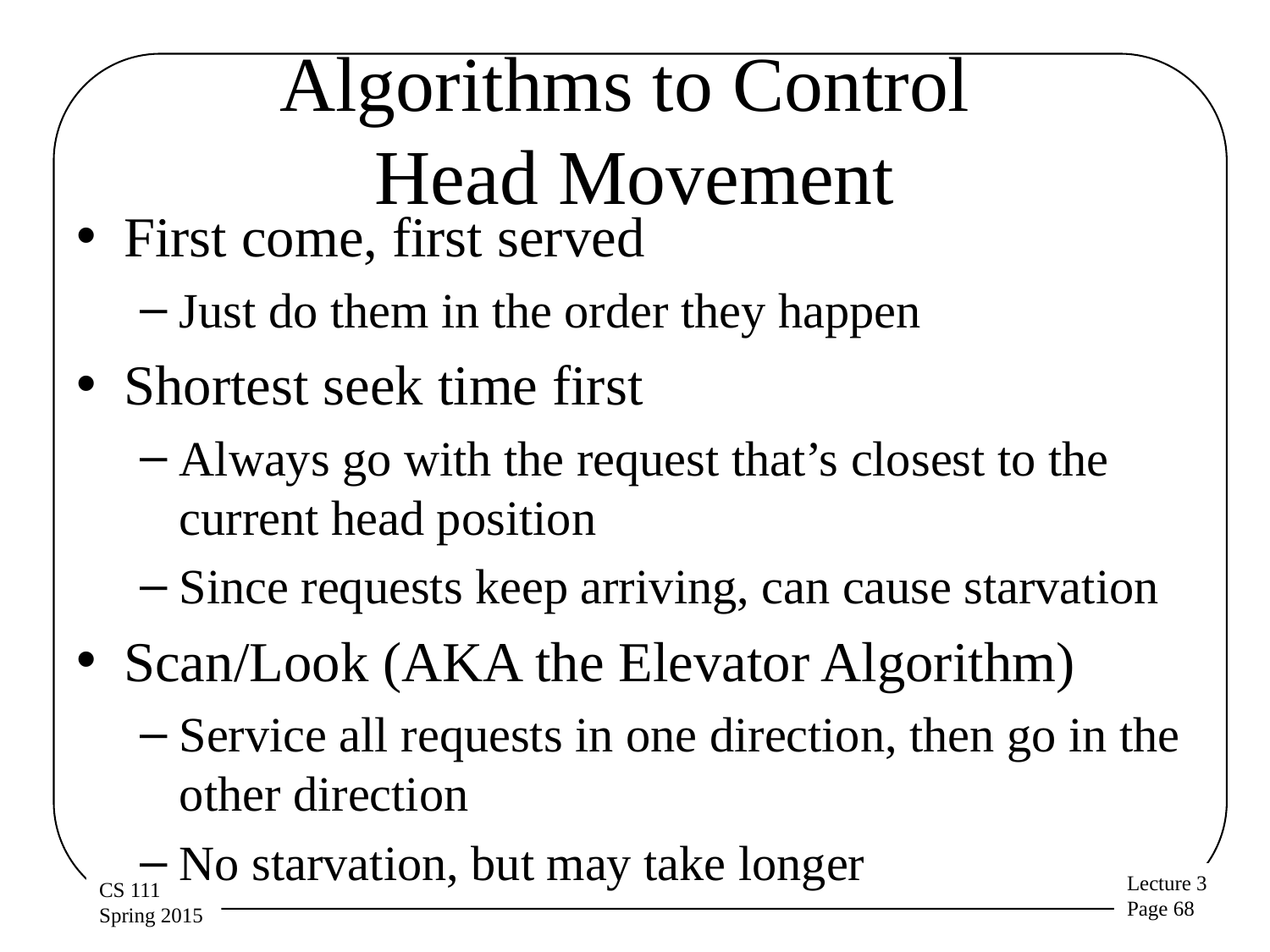

# Algorithms to Control Head Movement
First come, first served
Just do them in the order they happen
Shortest seek time first
Always go with the request that’s closest to the current head position
Since requests keep arriving, can cause starvation
Scan/Look (AKA the Elevator Algorithm)
Service all requests in one direction, then go in the other direction
No starvation, but may take longer